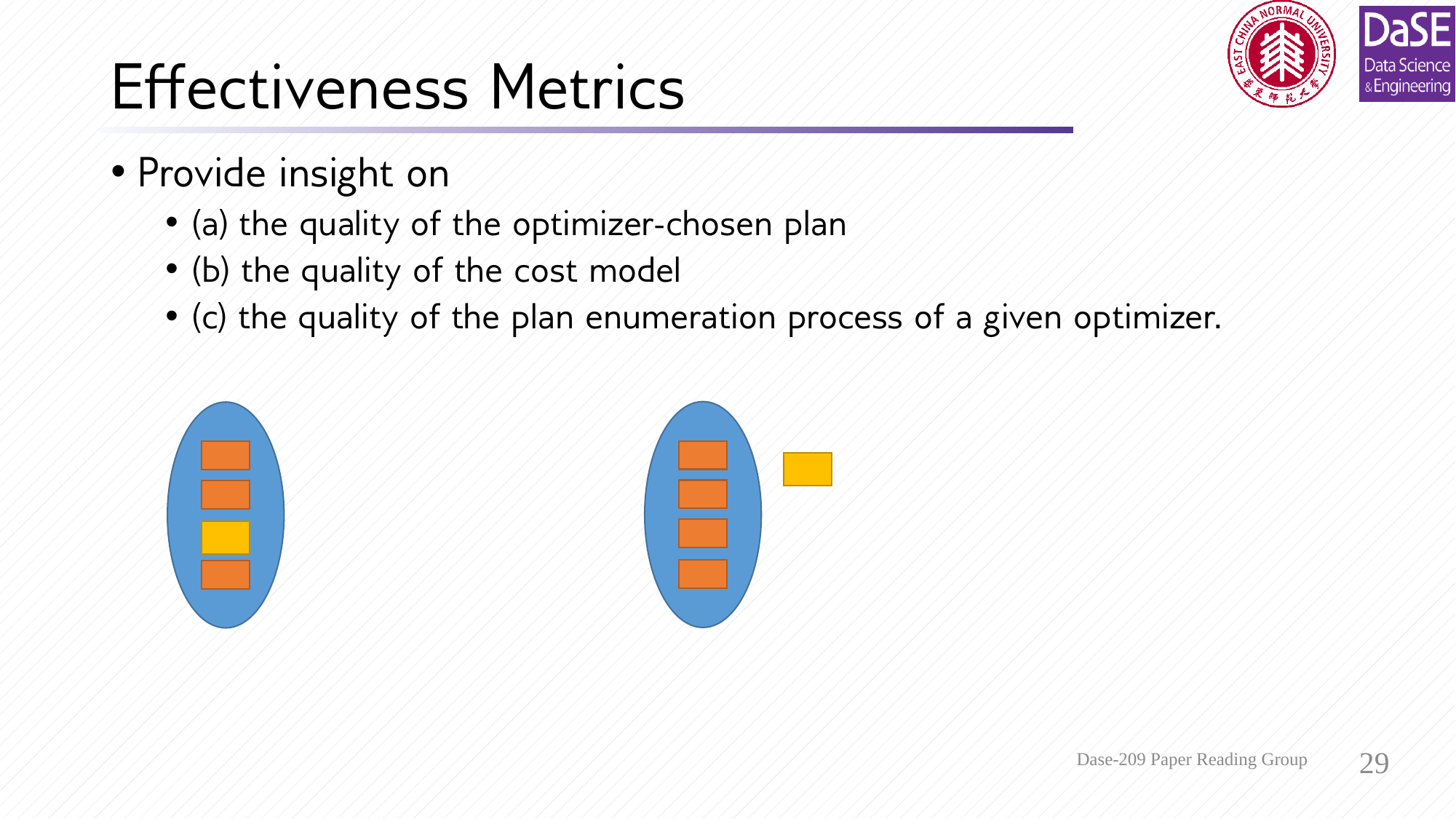

# Effectiveness Metrics
Provide insight on
(a) the quality of the optimizer-chosen plan
(b) the quality of the cost model
(c) the quality of the plan enumeration process of a given optimizer.

Dase-209 Paper Reading Group